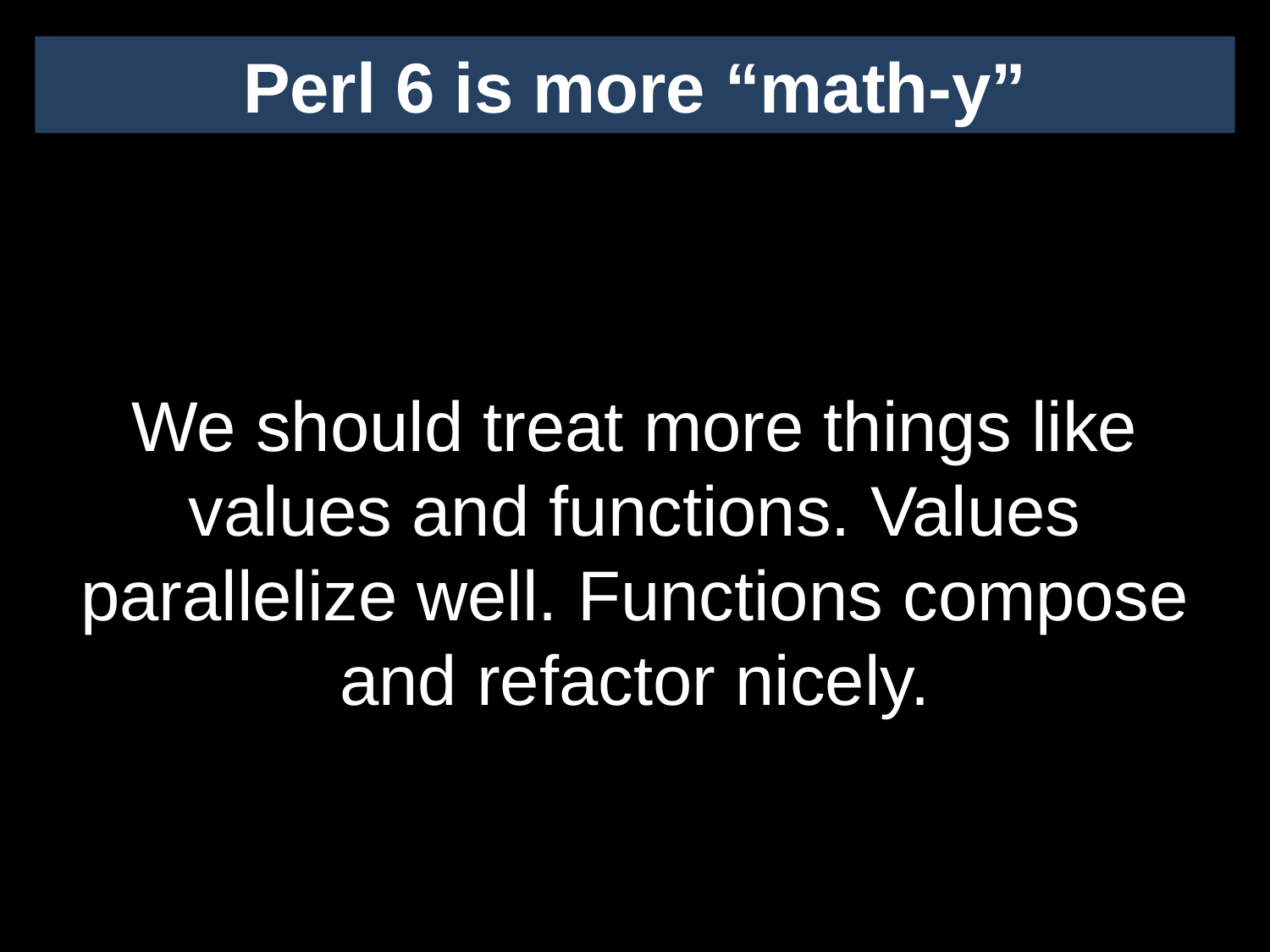

Perl 6 is more “math-y”

We should treat more things like values and functions. Values parallelize well. Functions compose and refactor nicely.